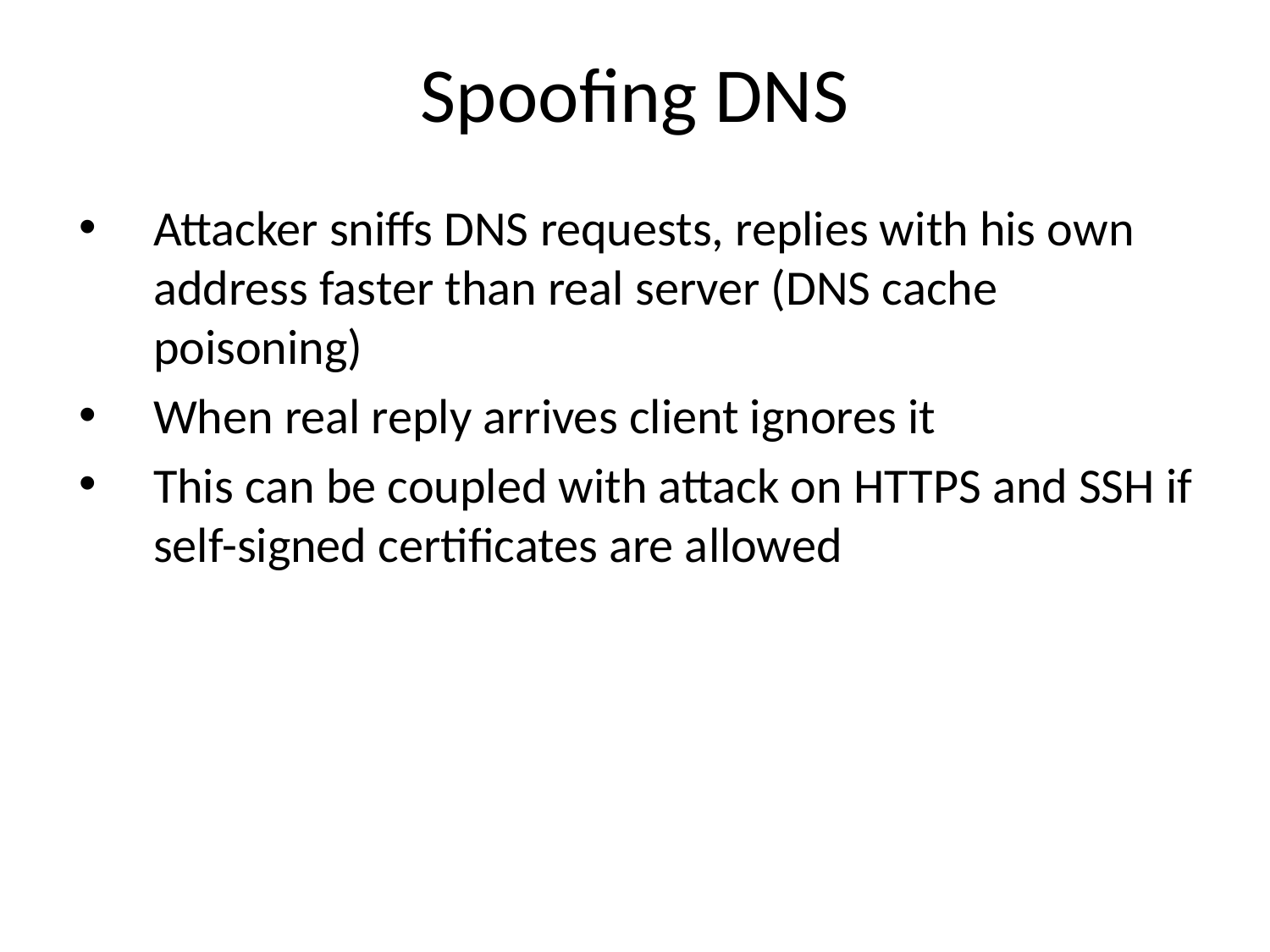

# Spoofing DNS
Attacker sniffs DNS requests, replies with his own address faster than real server (DNS cache poisoning)
When real reply arrives client ignores it
This can be coupled with attack on HTTPS and SSH if self-signed certificates are allowed